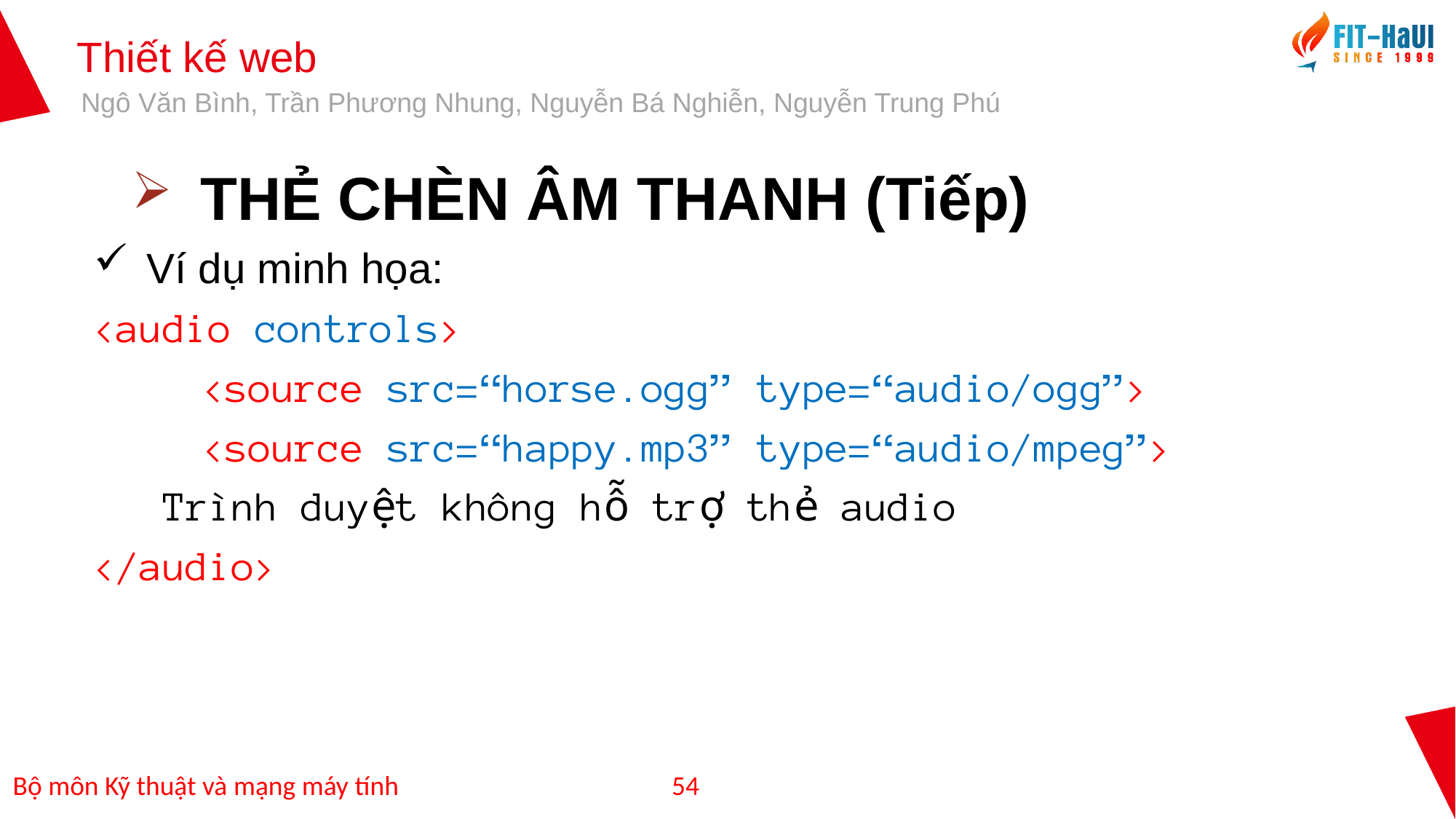

THẺ CHÈN ÂM THANH (Tiếp)
 Ví dụ minh họa:
<audio controls>
 	<source src=“horse.ogg” type=“audio/ogg”>
	<source src=“happy.mp3” type=“audio/mpeg”>
   Trình duyệt không hỗ trợ thẻ audio
</audio>